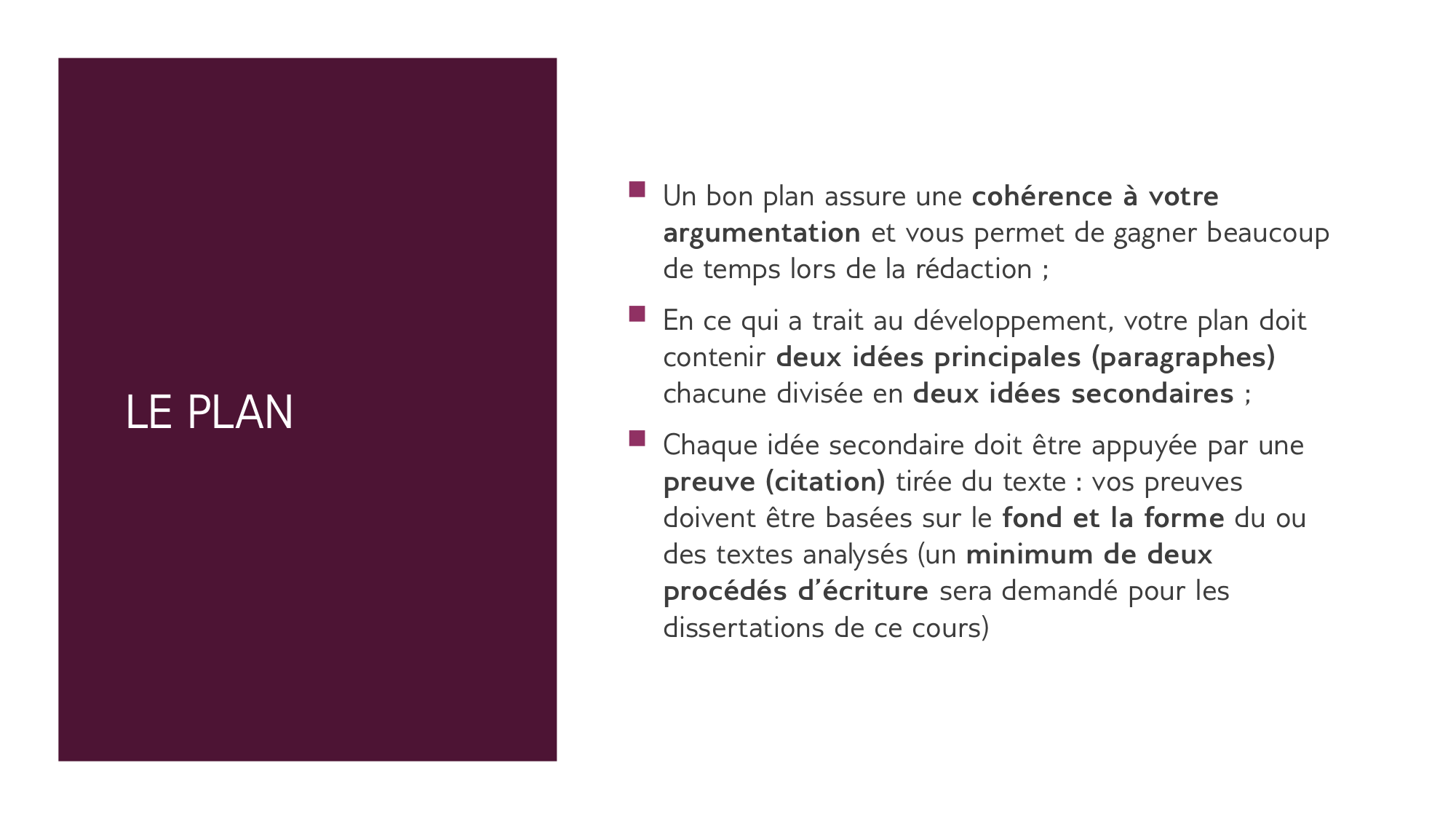

# Le plan
Un bon plan assure une cohérence à votre argumentation et vous permet de gagner beaucoup de temps lors de la rédaction ;
En ce qui a trait au développement, votre plan doit contenir deux idées principales (paragraphes) chacune divisée en deux idées secondaires ;
Chaque idée secondaire doit être appuyée par une preuve (citation) tirée du texte : vos preuves doivent être basées sur le fond et la forme du ou des textes analysés (un minimum de deux procédés d’écriture sera demandé pour les dissertations de ce cours)